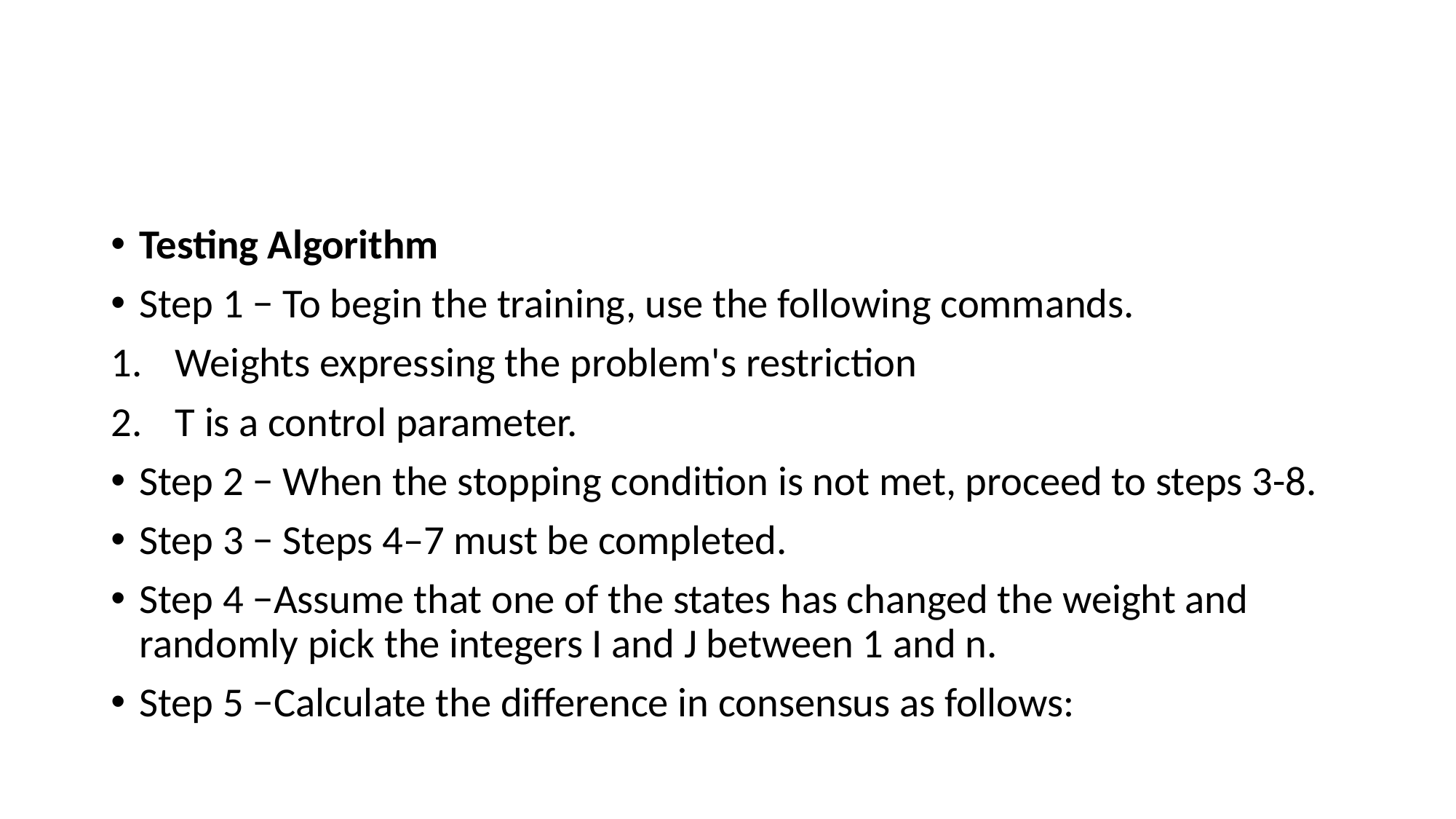

#
Testing Algorithm
Step 1 − To begin the training, use the following commands.
Weights expressing the problem's restriction
T is a control parameter.
Step 2 − When the stopping condition is not met, proceed to steps 3-8.
Step 3 − Steps 4–7 must be completed.
Step 4 −Assume that one of the states has changed the weight and randomly pick the integers I and J between 1 and n.
Step 5 −Calculate the difference in consensus as follows: